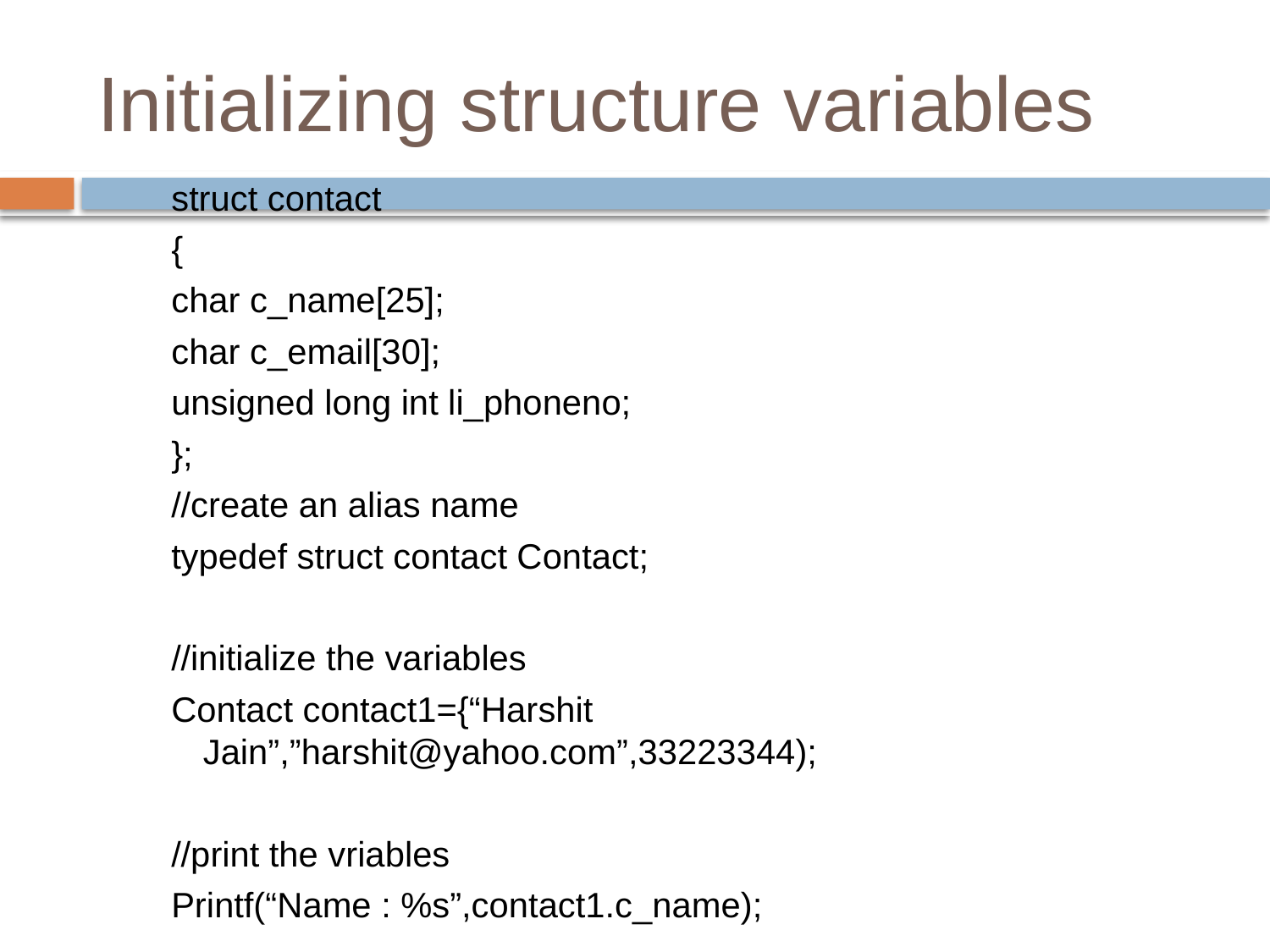

# Initializing structure variables
struct contact
{
char c_name[25];
char c_email[30];
unsigned long int li_phoneno;
};
//create an alias name
typedef struct contact Contact;

//initialize the variables
Contact contact1={“Harshit Jain”,”harshit@yahoo.com”,33223344);

//print the vriables
Printf(“Name : %s”,contact1.c_name);